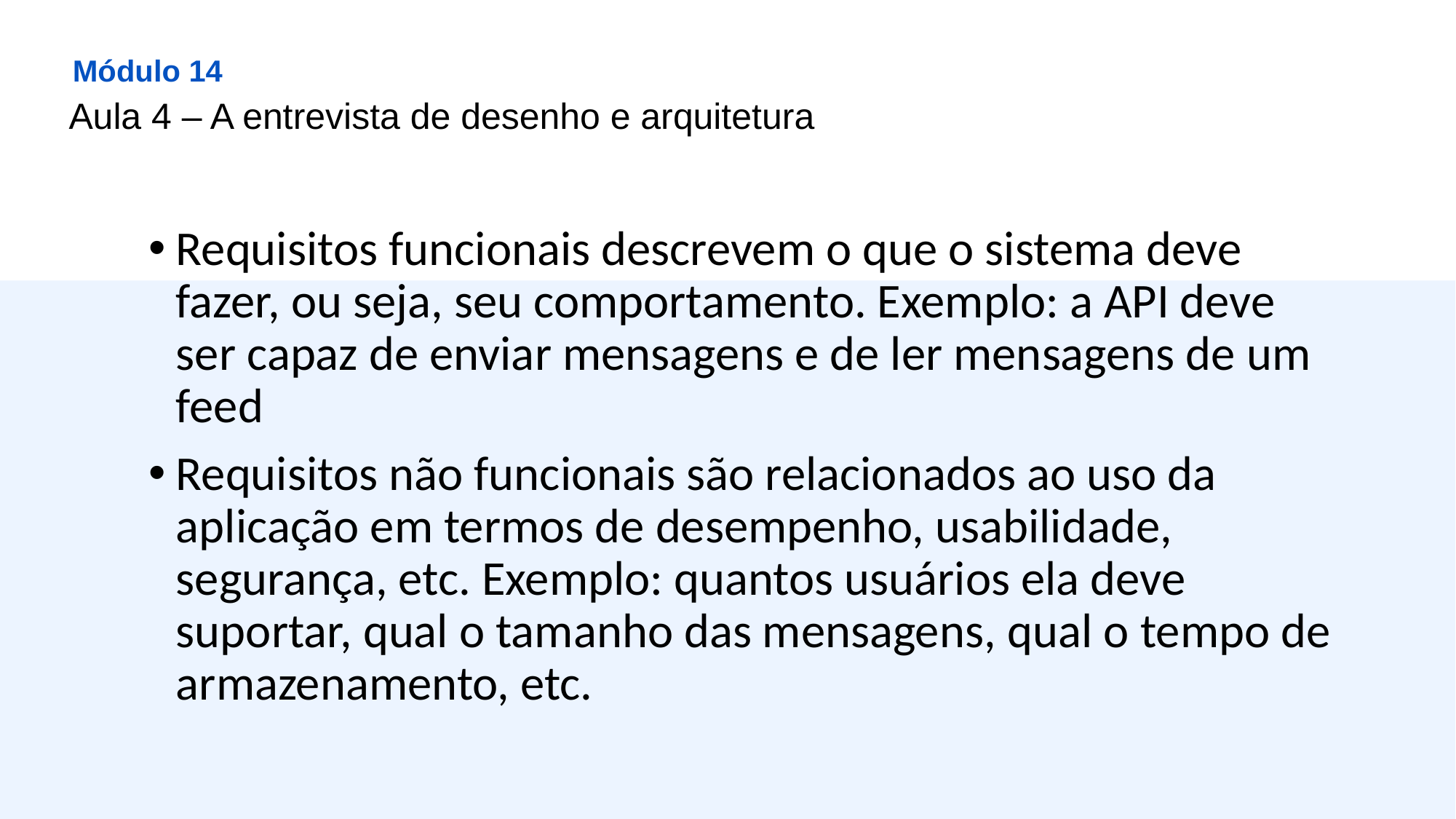

Módulo 14
Aula 4 – A entrevista de desenho e arquitetura
Requisitos funcionais descrevem o que o sistema deve fazer, ou seja, seu comportamento. Exemplo: a API deve ser capaz de enviar mensagens e de ler mensagens de um feed
Requisitos não funcionais são relacionados ao uso da aplicação em termos de desempenho, usabilidade, segurança, etc. Exemplo: quantos usuários ela deve suportar, qual o tamanho das mensagens, qual o tempo de armazenamento, etc.